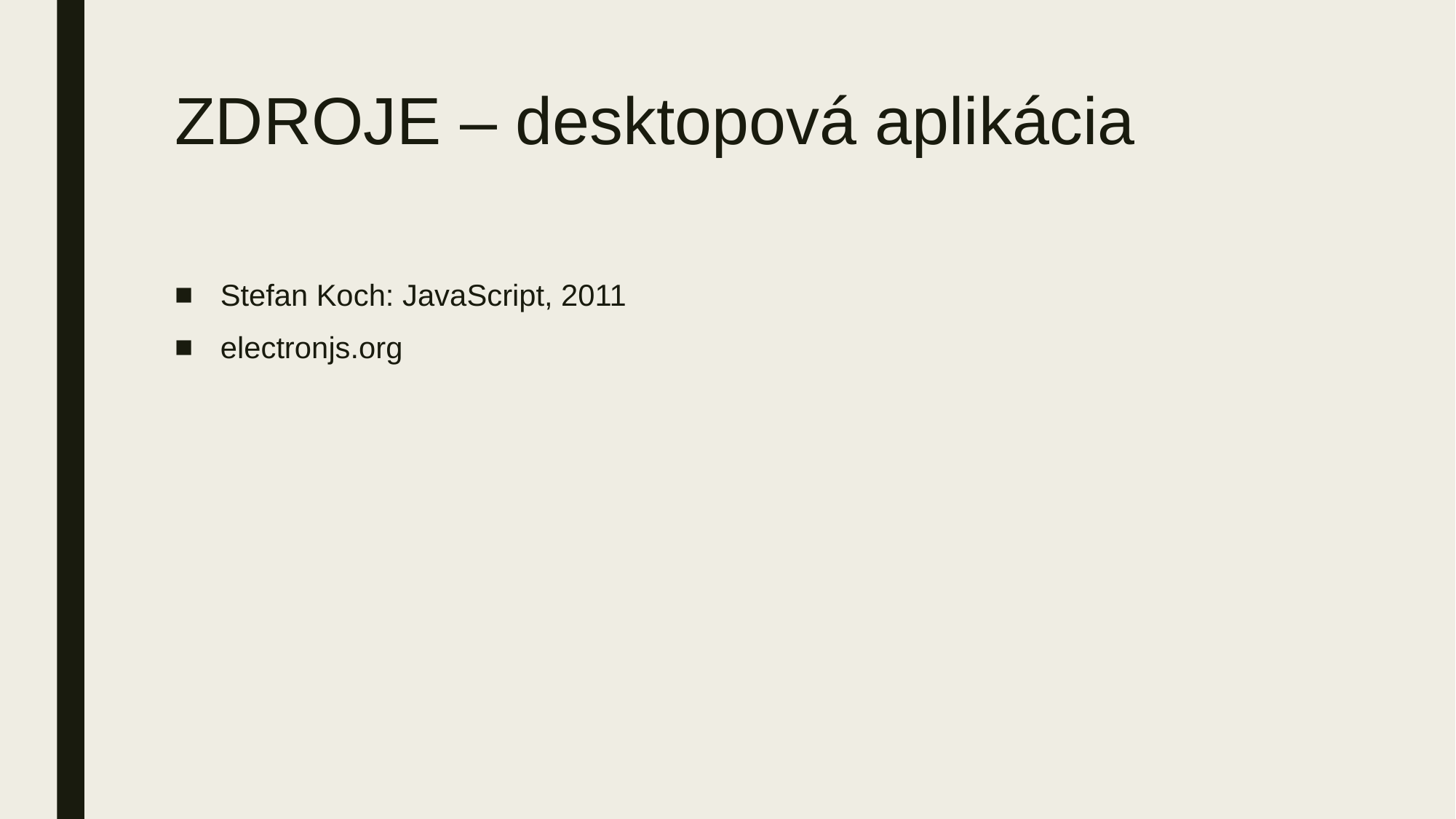

# ZDROJE – desktopová aplikácia
Stefan Koch: JavaScript, 2011
electronjs.org